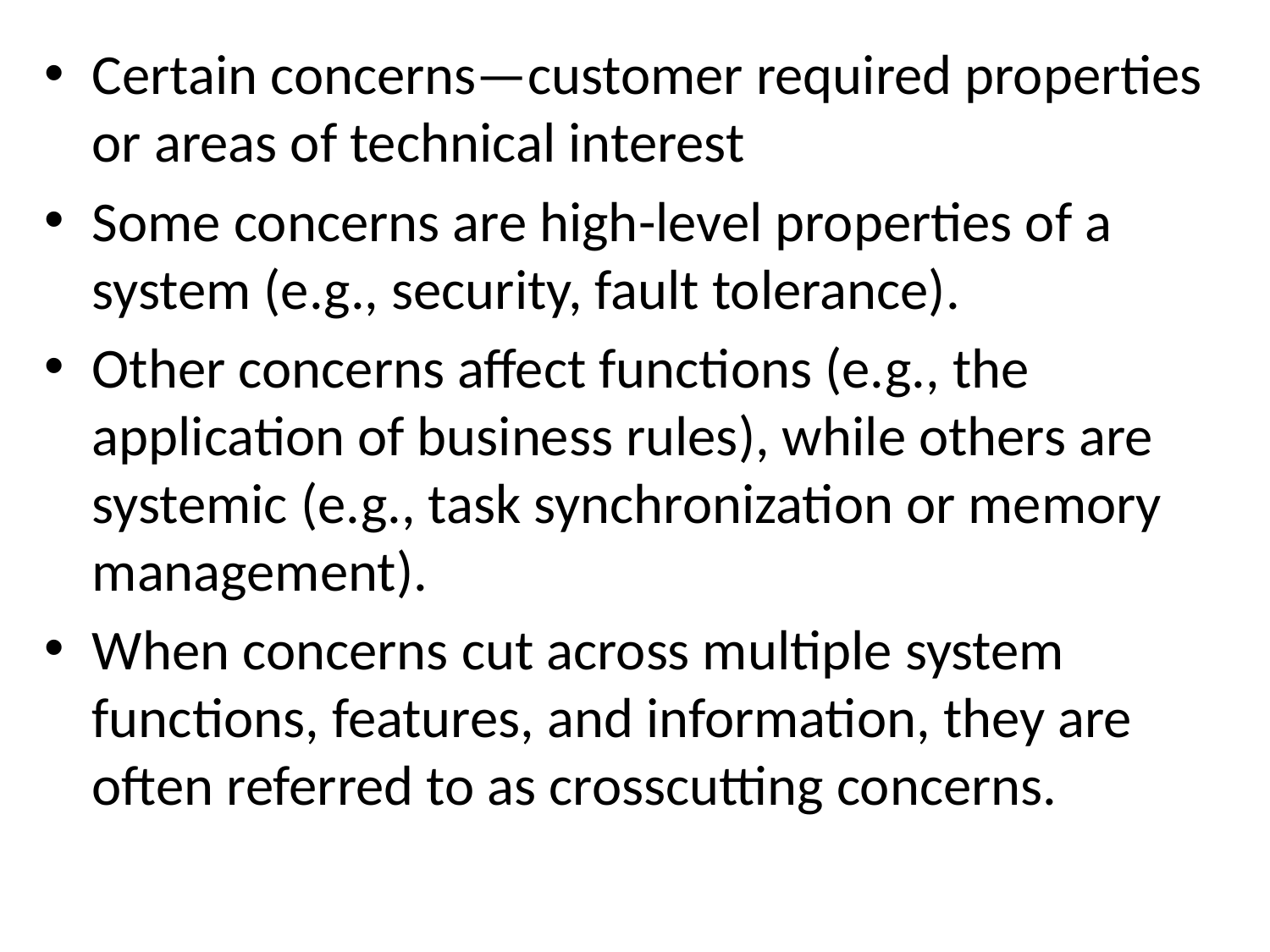

Certain concerns—customer required properties or areas of technical interest
Some concerns are high-level properties of a system (e.g., security, fault tolerance).
Other concerns affect functions (e.g., the application of business rules), while others are systemic (e.g., task synchronization or memory management).
When concerns cut across multiple system functions, features, and information, they are often referred to as crosscutting concerns.